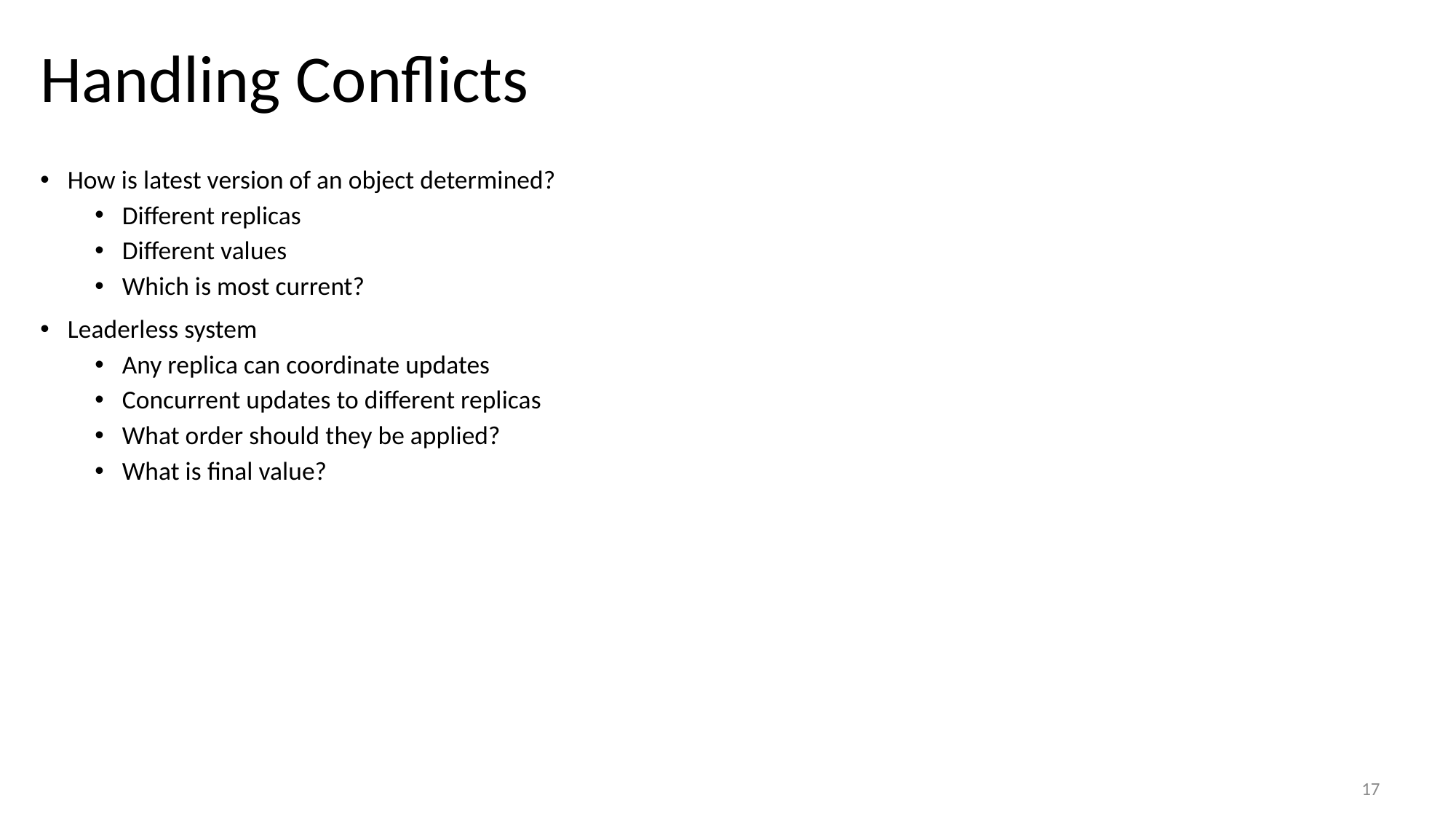

# Handling Conflicts
How is latest version of an object determined?
Different replicas
Different values
Which is most current?
Leaderless system
Any replica can coordinate updates
Concurrent updates to different replicas
What order should they be applied?
What is final value?